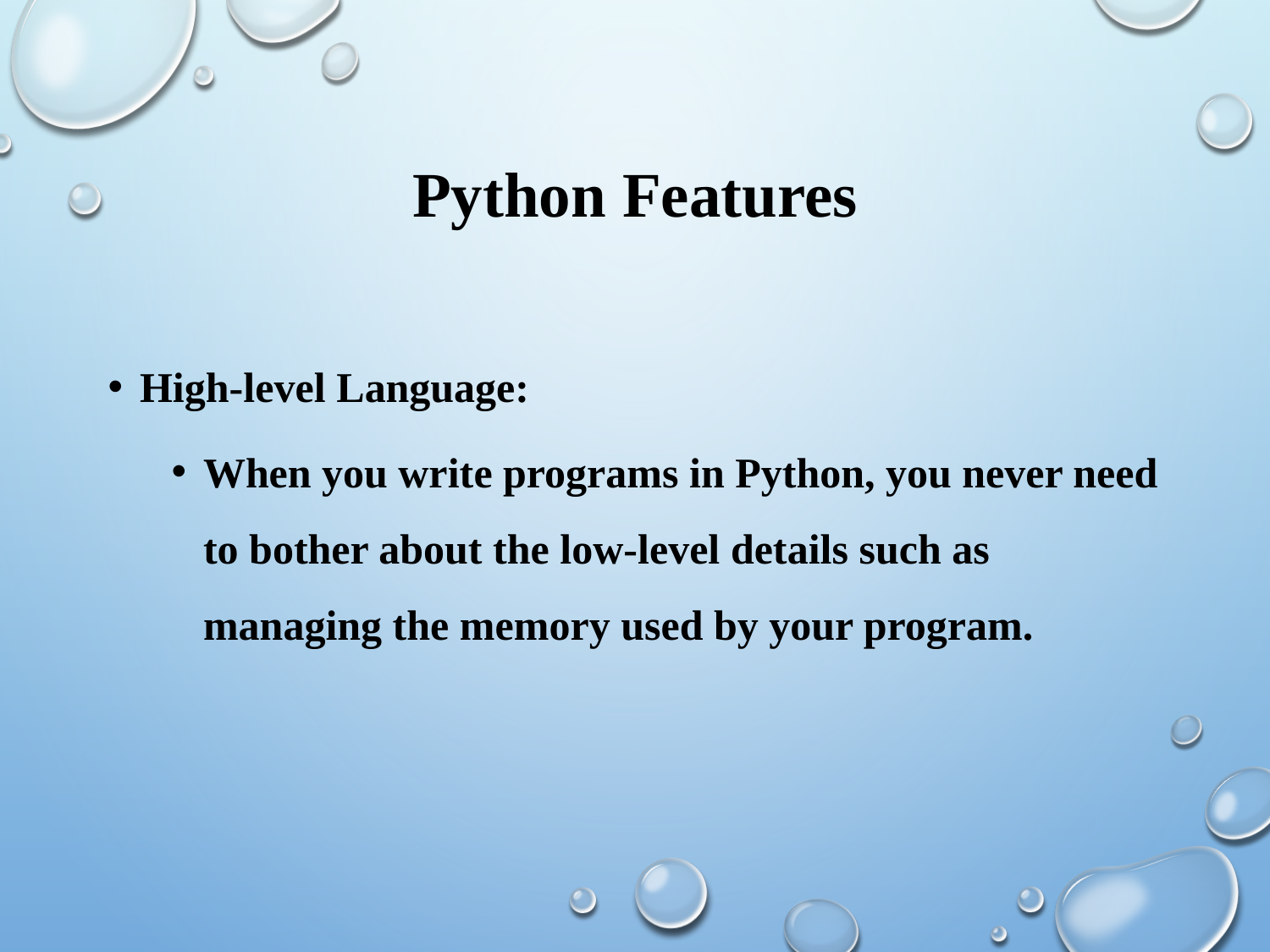

# Python Features
High-level Language:
When you write programs in Python, you never need to bother about the low-level details such as managing the memory used by your program.